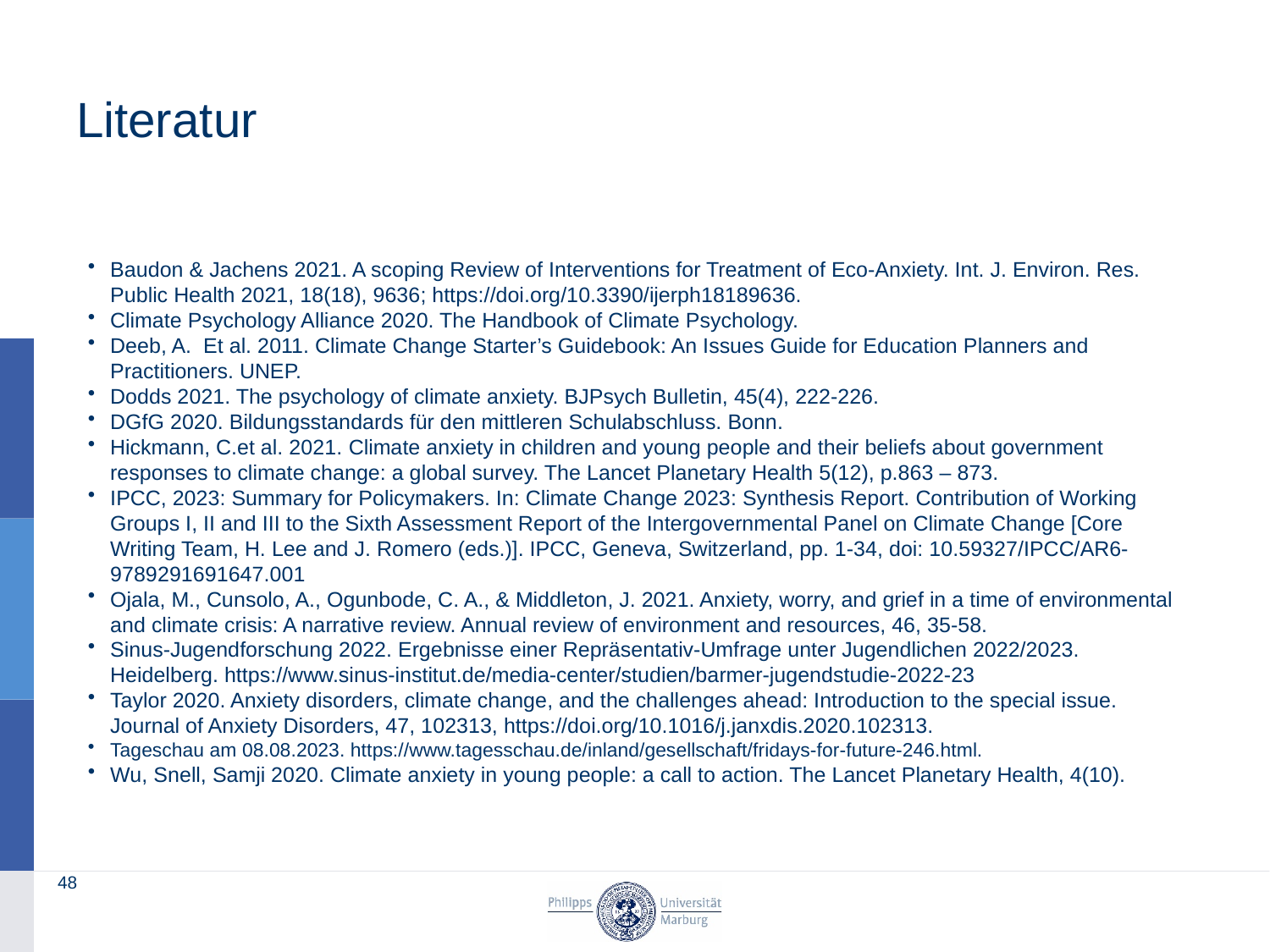

# Literatur
Baudon & Jachens 2021. A scoping Review of Interventions for Treatment of Eco-Anxiety. Int. J. Environ. Res. Public Health 2021, 18(18), 9636; https://doi.org/10.3390/ijerph18189636.
Climate Psychology Alliance 2020. The Handbook of Climate Psychology.
Deeb, A.  Et al. 2011. Climate Change Starter’s Guidebook: An Issues Guide for Education Planners and Practitioners. UNEP.
Dodds 2021. The psychology of climate anxiety. BJPsych Bulletin, 45(4), 222-226.
DGfG 2020. Bildungsstandards für den mittleren Schulabschluss. Bonn.
Hickmann, C.et al. 2021. Climate anxiety in children and young people and their beliefs about government responses to climate change: a global survey. The Lancet Planetary Health 5(12), p.863 – 873.
IPCC, 2023: Summary for Policymakers. In: Climate Change 2023: Synthesis Report. Contribution of Working Groups I, II and III to the Sixth Assessment Report of the Intergovernmental Panel on Climate Change [Core Writing Team, H. Lee and J. Romero (eds.)]. IPCC, Geneva, Switzerland, pp. 1-34, doi: 10.59327/IPCC/AR6-9789291691647.001
Ojala, M., Cunsolo, A., Ogunbode, C. A., & Middleton, J. 2021. Anxiety, worry, and grief in a time of environmental and climate crisis: A narrative review. Annual review of environment and resources, 46, 35-58.
Sinus-Jugendforschung 2022. Ergebnisse einer Repräsentativ-Umfrage unter Jugendlichen 2022/2023. Heidelberg. https://www.sinus-institut.de/media-center/studien/barmer-jugendstudie-2022-23
Taylor 2020. Anxiety disorders, climate change, and the challenges ahead: Introduction to the special issue. Journal of Anxiety Disorders, 47, 102313, https://doi.org/10.1016/j.janxdis.2020.102313.
Tageschau am 08.08.2023. https://www.tagesschau.de/inland/gesellschaft/fridays-for-future-246.html.
Wu, Snell, Samji 2020. Climate anxiety in young people: a call to action. The Lancet Planetary Health, 4(10).

48